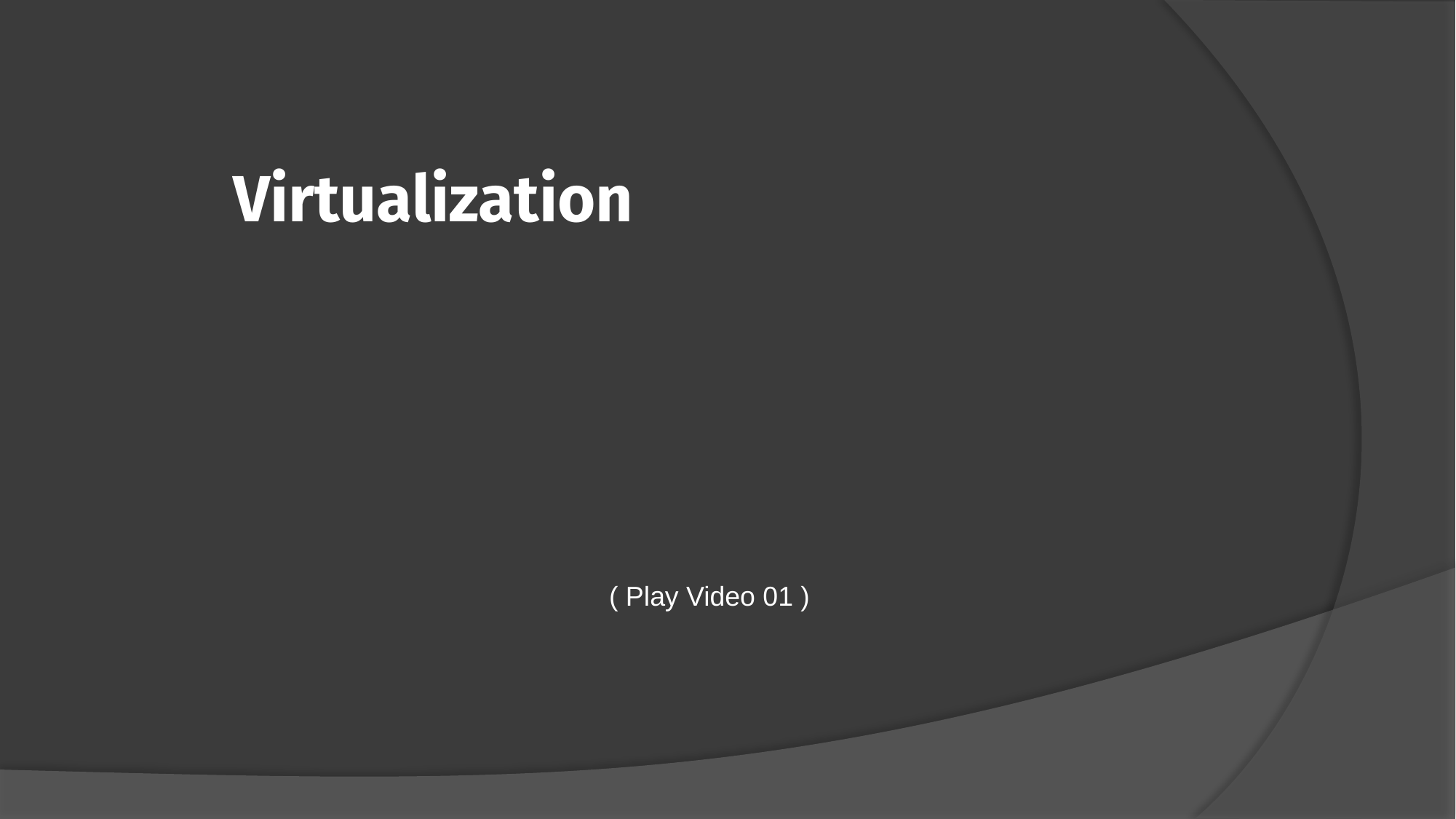

# Virtualization
( Play Video 01 )